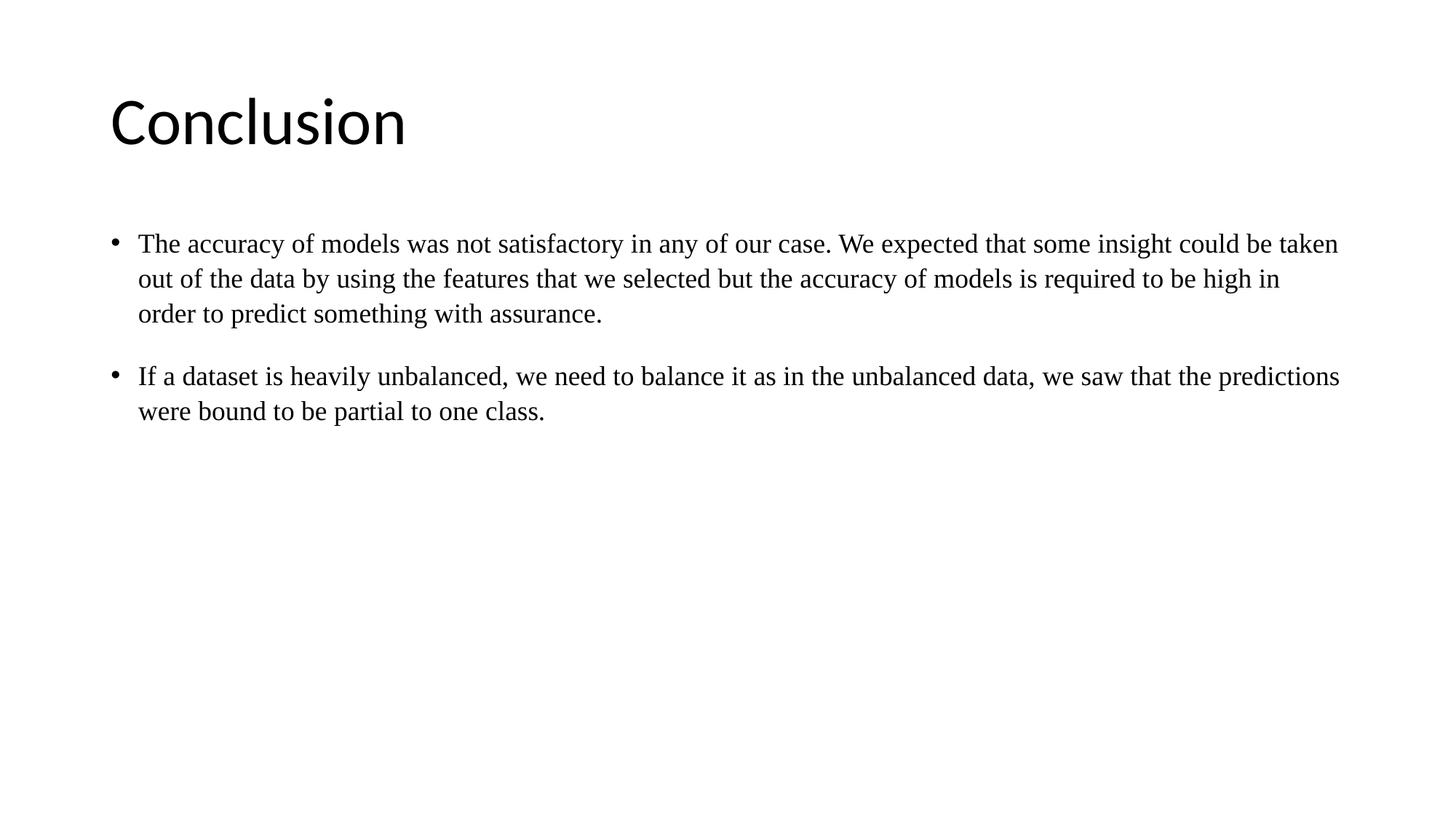

# Conclusion
The accuracy of models was not satisfactory in any of our case. We expected that some insight could be taken out of the data by using the features that we selected but the accuracy of models is required to be high in order to predict something with assurance.
If a dataset is heavily unbalanced, we need to balance it as in the unbalanced data, we saw that the predictions were bound to be partial to one class.